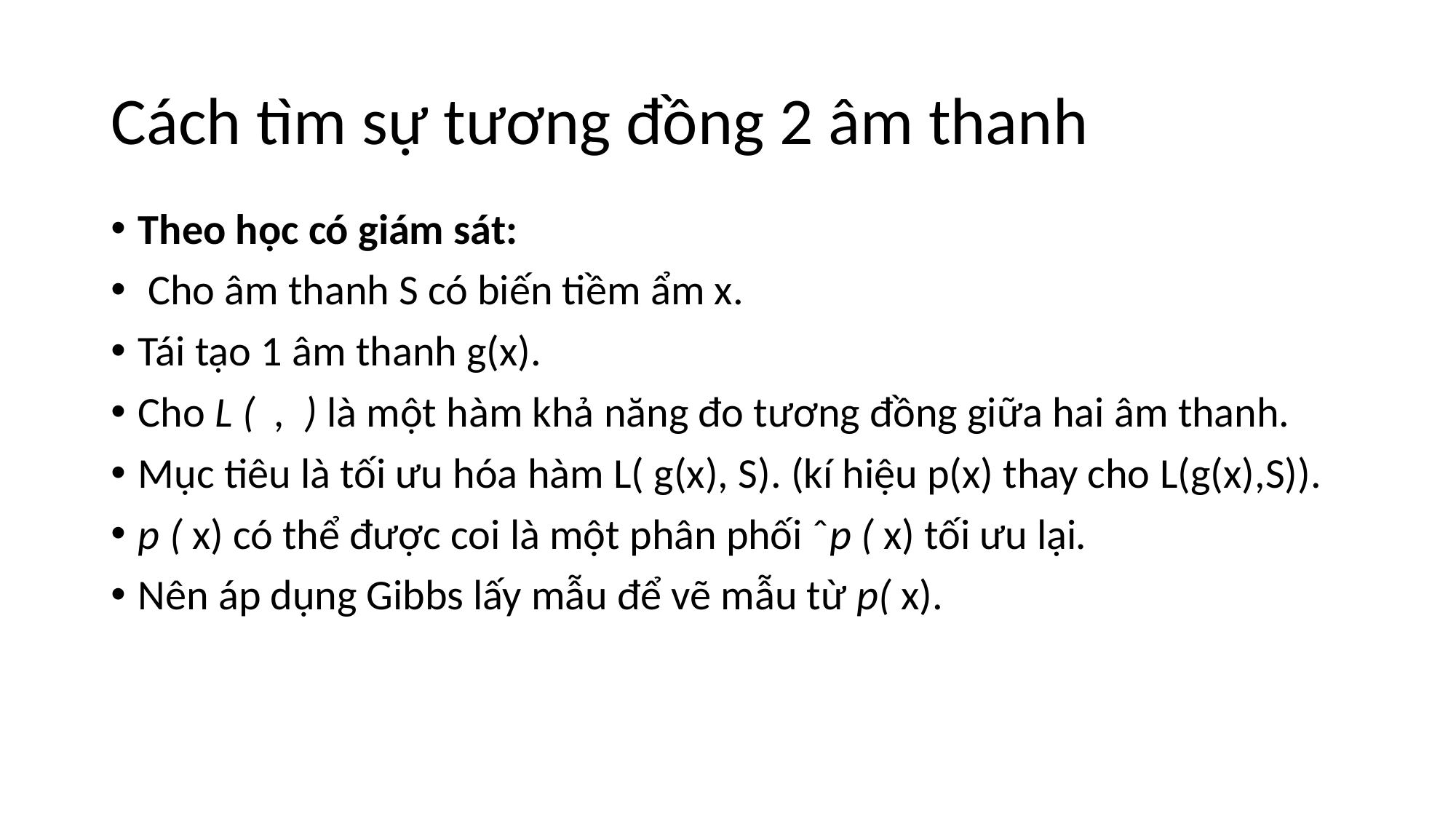

# Cách tìm sự tương đồng 2 âm thanh
Theo học có giám sát:
 Cho âm thanh S có biến tiềm ẩm x.
Tái tạo 1 âm thanh g(x).
Cho L (  ,  ) là một hàm khả năng đo tương đồng giữa hai âm thanh.
Mục tiêu là tối ưu hóa hàm L( g(x), S). (kí hiệu p(x) thay cho L(g(x),S)).
p ( x) có thể được coi là một phân phối ˆp ( x) tối ưu lại.
Nên áp dụng Gibbs lấy mẫu để vẽ mẫu từ p( x).